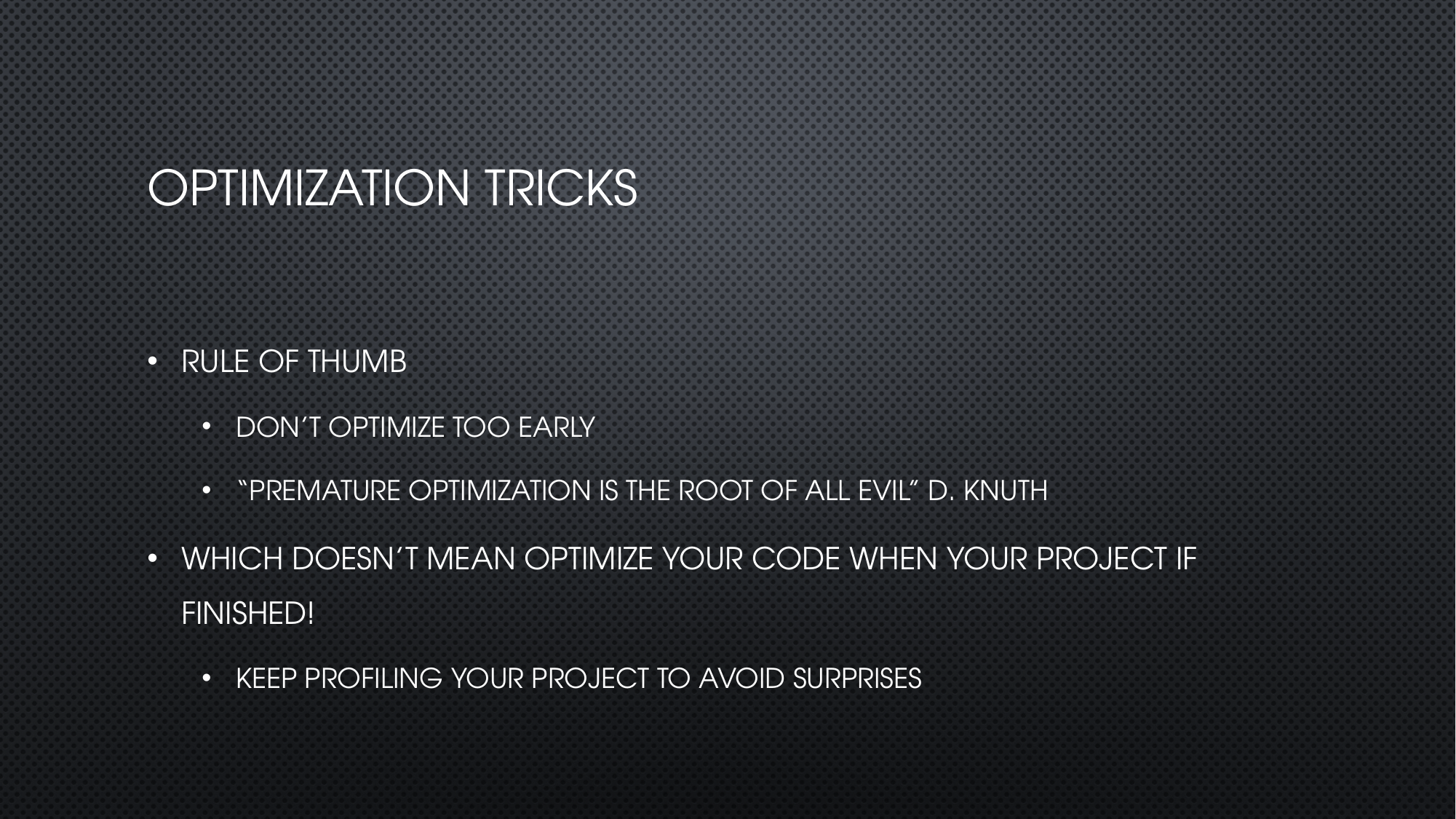

# Optimization tricks
Rule of Thumb
Don’t optimize too early
“Premature optimization is the root of all evil” D. Knuth
Which doesn’t mean optimize your code when your project if finished!
Keep profiling your project to avoid surprises